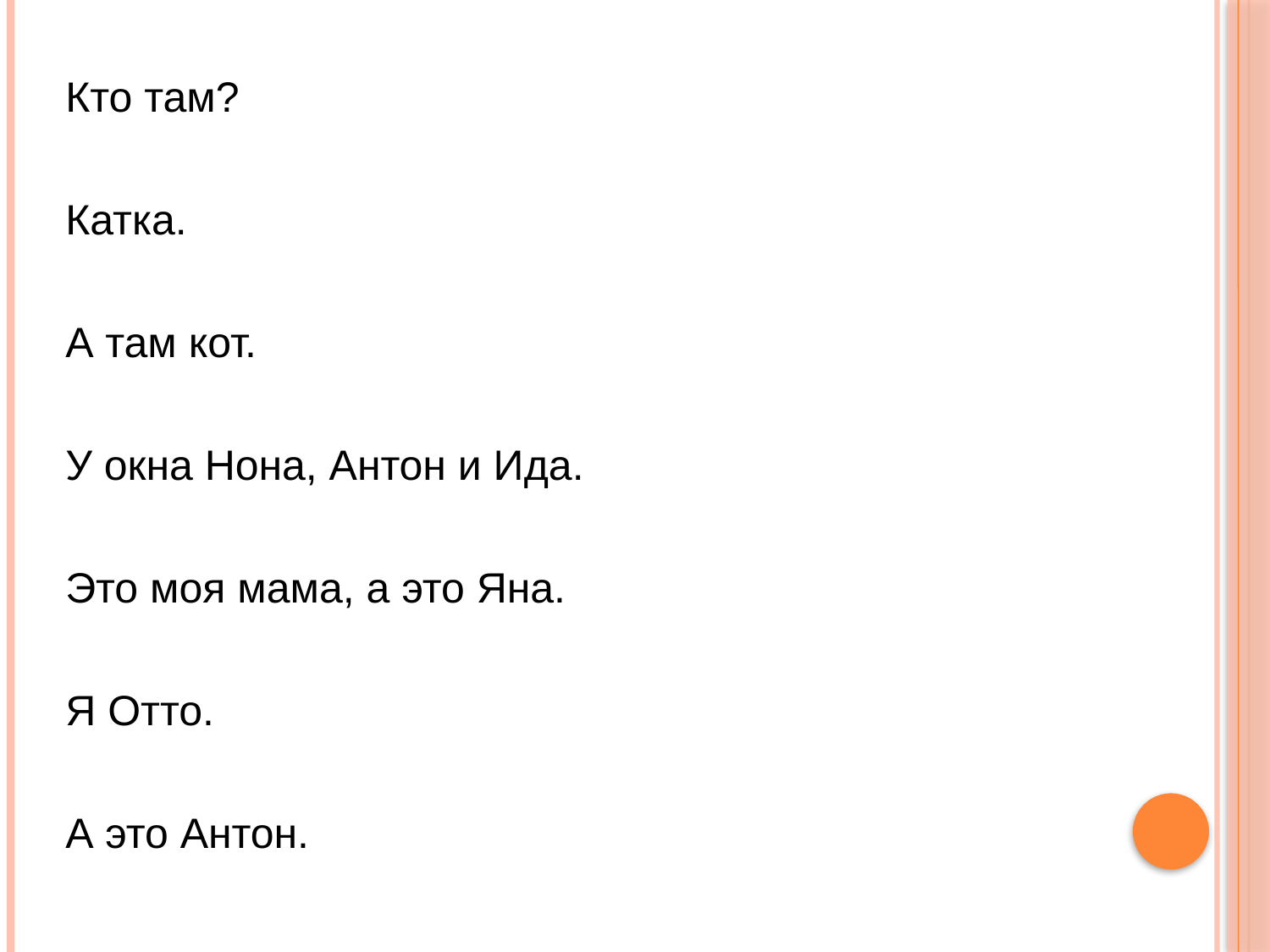

Кто там?

Катка.

А там кот.

У окна Нона, Антон и Ида.

Это моя мама, а это Яна.

Я Отто.

А это Антон.